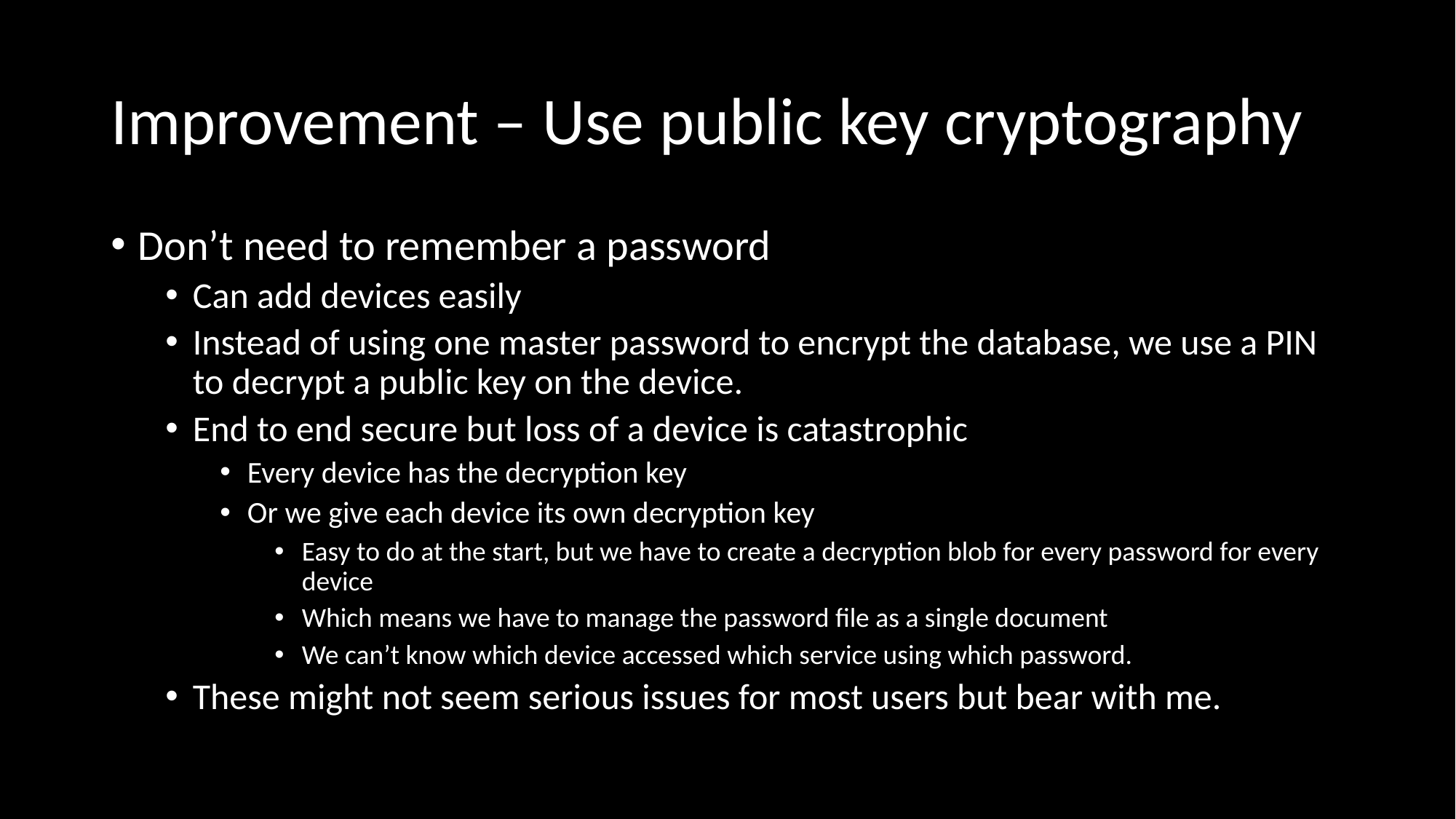

# Improvement – Use public key cryptography
Don’t need to remember a password
Can add devices easily
Instead of using one master password to encrypt the database, we use a PIN to decrypt a public key on the device.
End to end secure but loss of a device is catastrophic
Every device has the decryption key
Or we give each device its own decryption key
Easy to do at the start, but we have to create a decryption blob for every password for every device
Which means we have to manage the password file as a single document
We can’t know which device accessed which service using which password.
These might not seem serious issues for most users but bear with me.